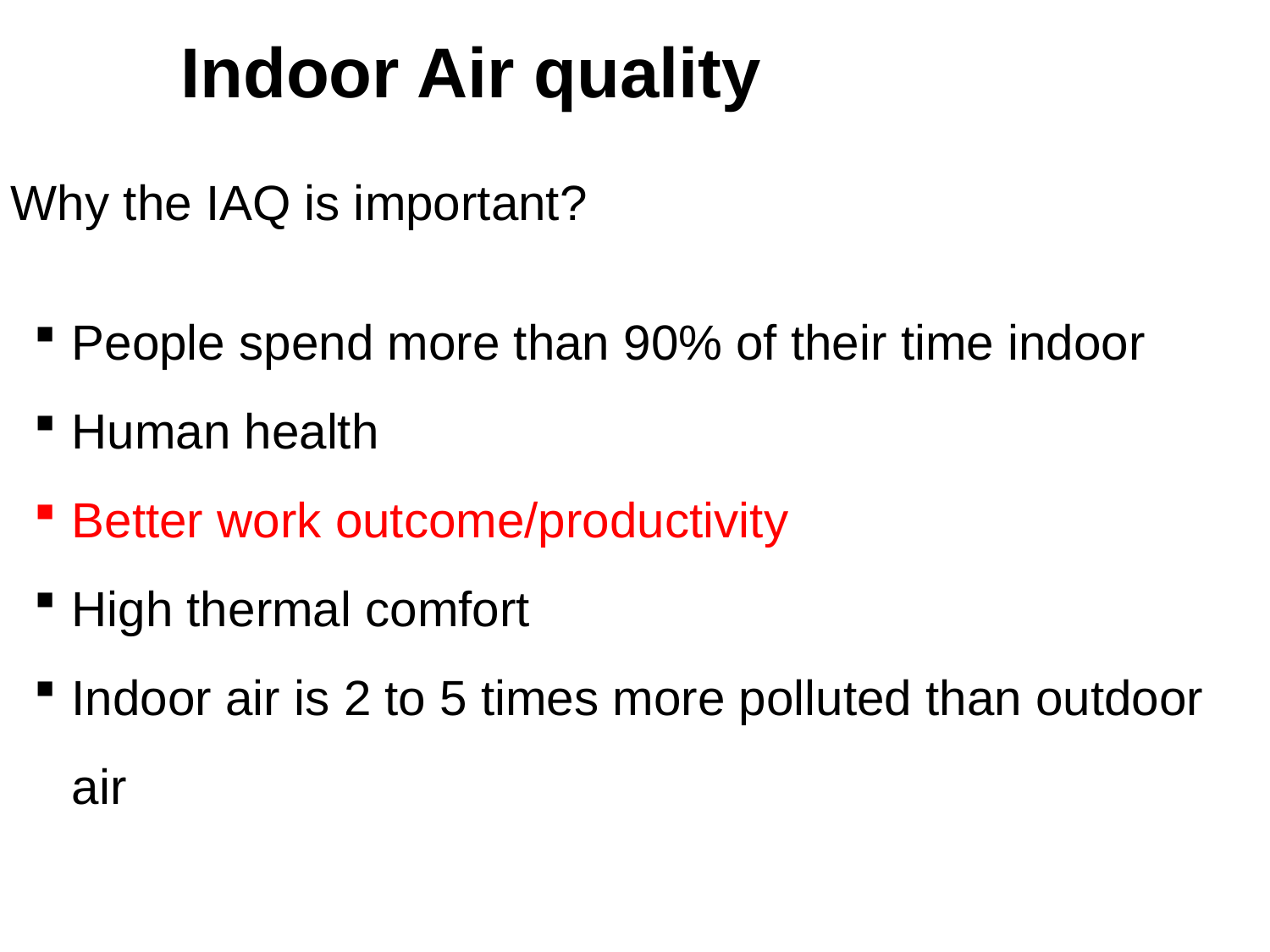

Indoor Air quality
Why the IAQ is important?
People spend more than 90% of their time indoor
Human health
Better work outcome/productivity
High thermal comfort
Indoor air is 2 to 5 times more polluted than outdoor air